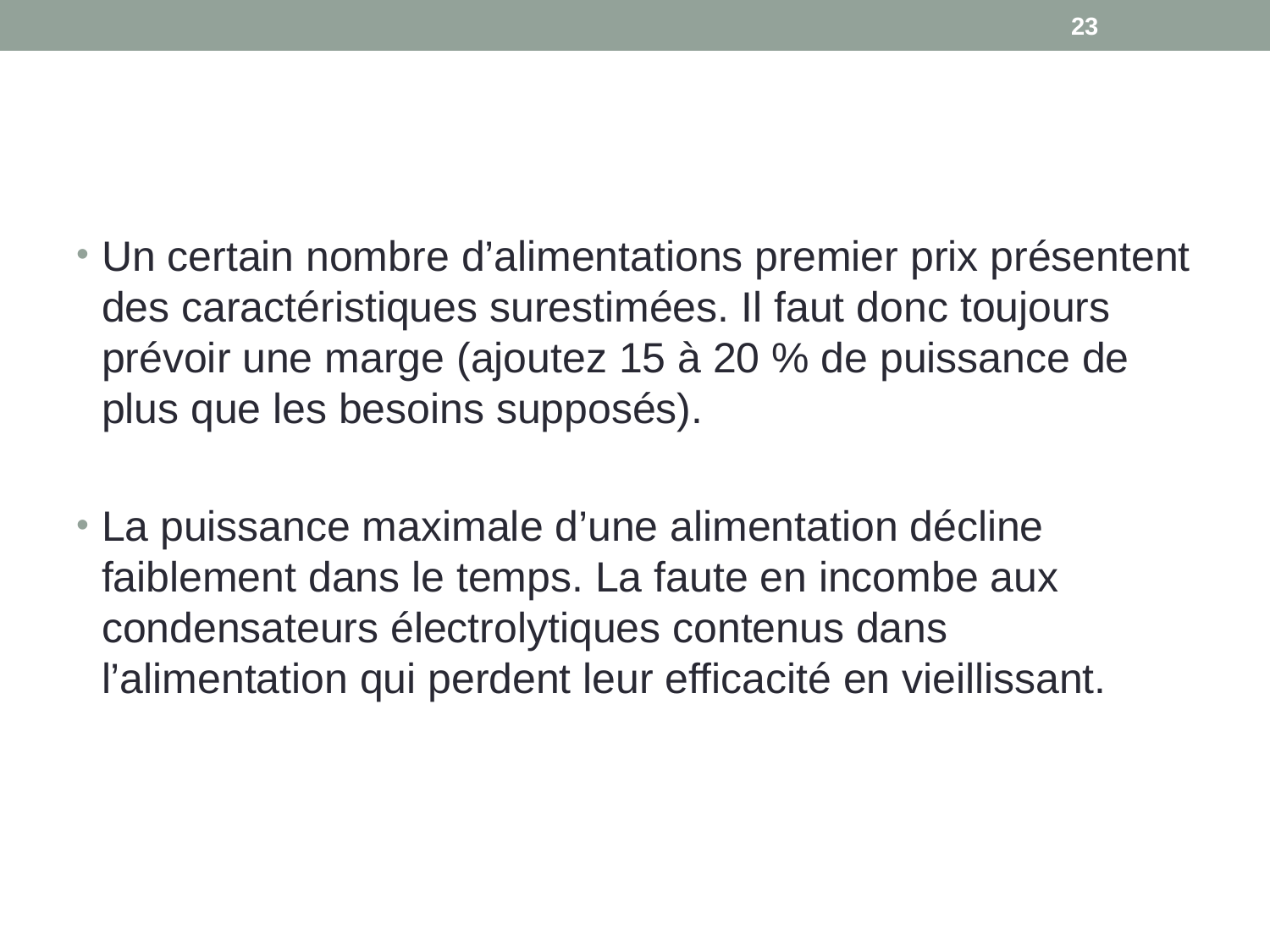

23
#
Un certain nombre d’alimentations premier prix présentent des caractéristiques surestimées. Il faut donc toujours prévoir une marge (ajoutez 15 à 20 % de puissance de plus que les besoins supposés).

La puissance maximale d’une alimentation décline faiblement dans le temps. La faute en incombe aux condensateurs électrolytiques contenus dans l’alimentation qui perdent leur efficacité en vieillissant.